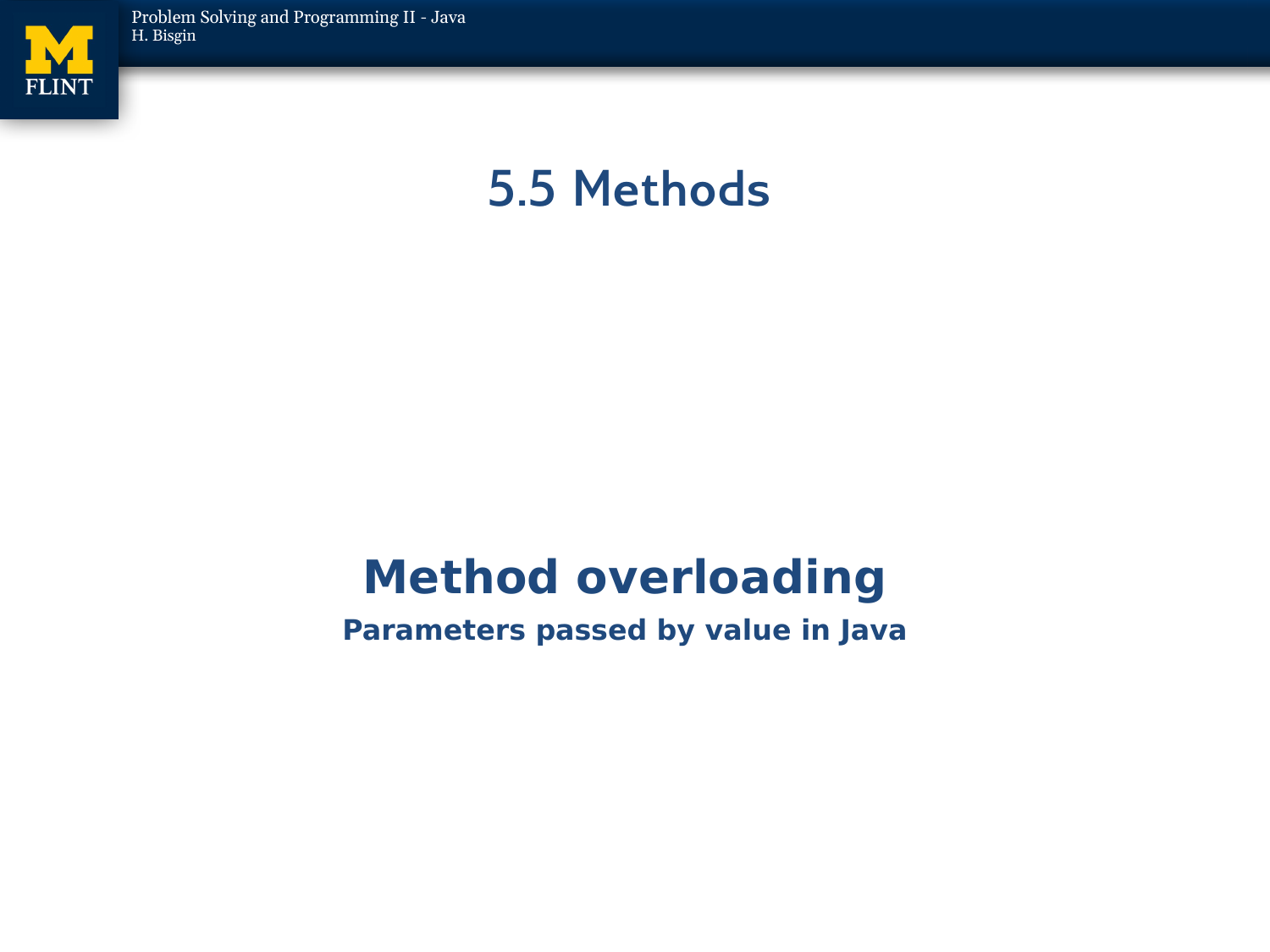

# 5.5 Methods
Method overloading
Parameters passed by value in Java